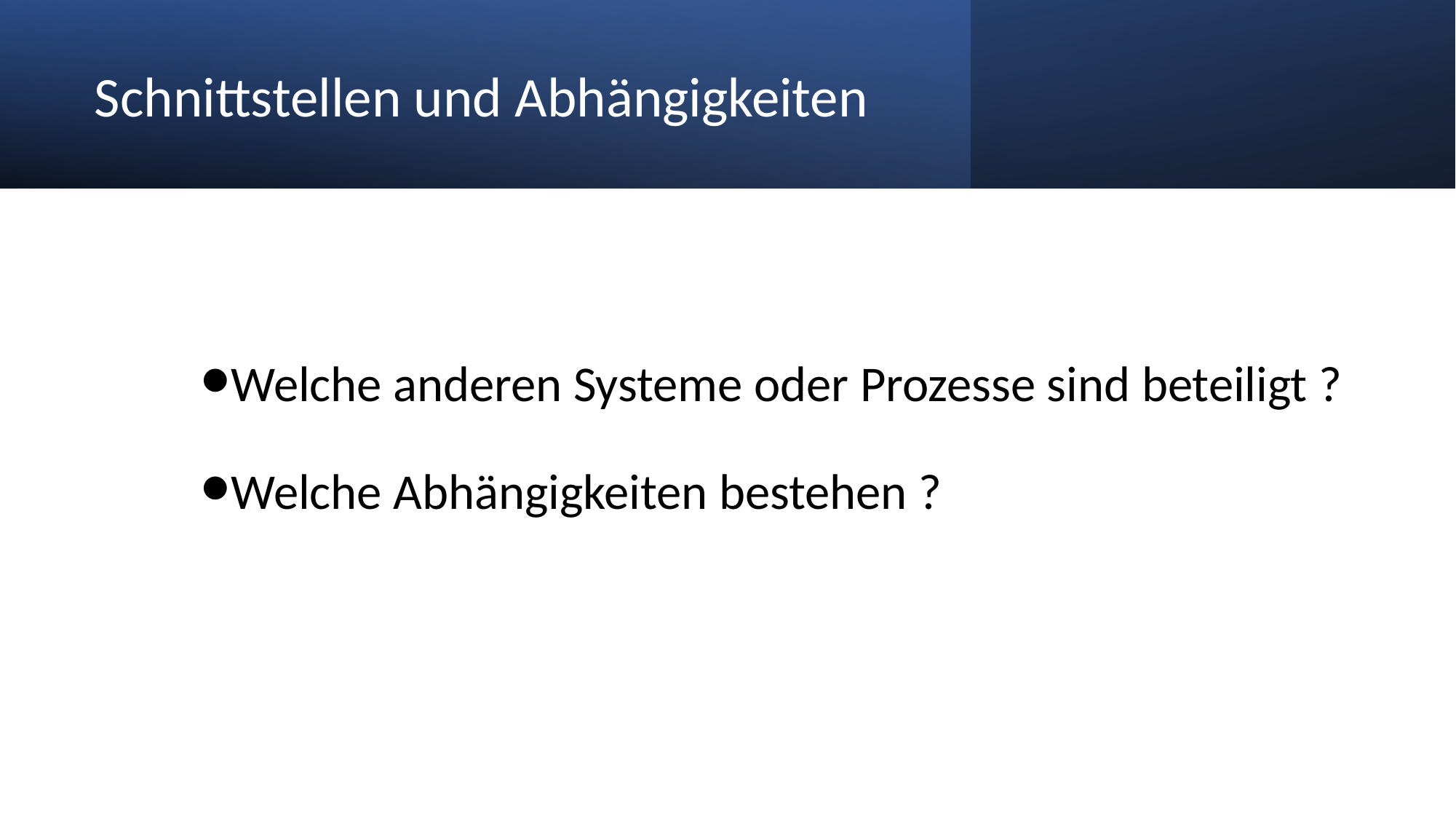

Welche anderen Systeme oder Prozesse sind beteiligt ?

Welche Abhängigkeiten bestehen ?

# Schnittstellen und Abhängigkeiten